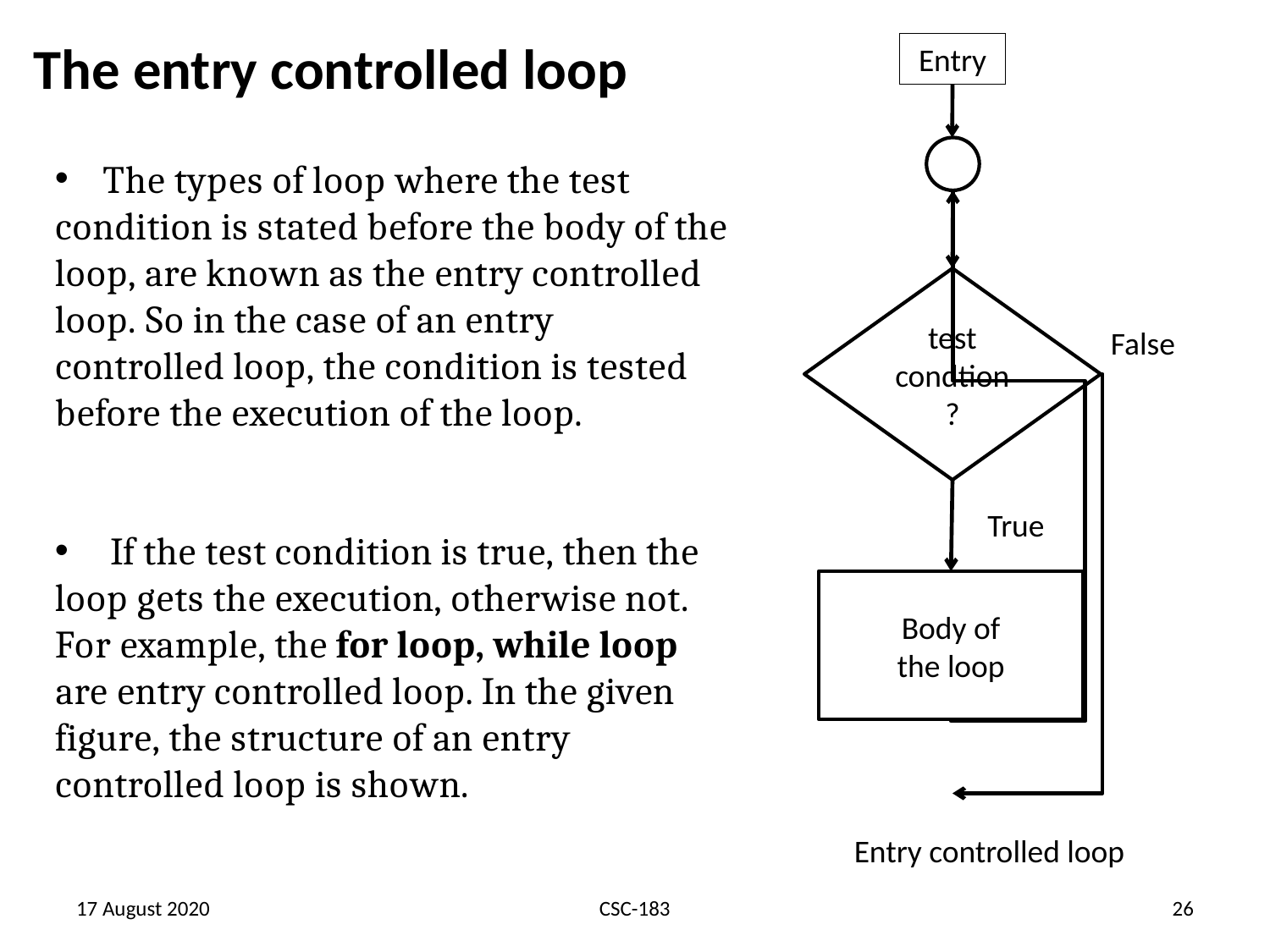

# The entry controlled loop
Entry

test
condtion
?
True
Body of
the loop
    The types of loop where the test condition is stated before the body of the loop, are known as the entry controlled loop. So in the case of an entry controlled loop, the condition is tested before the execution of the loop.

     If the test condition is true, then the loop gets the execution, otherwise not. For example, the for loop, while loop are entry controlled loop. In the given figure, the structure of an entry controlled loop is shown.
False
Entry controlled loop
17 August 2020
CSC-183
26